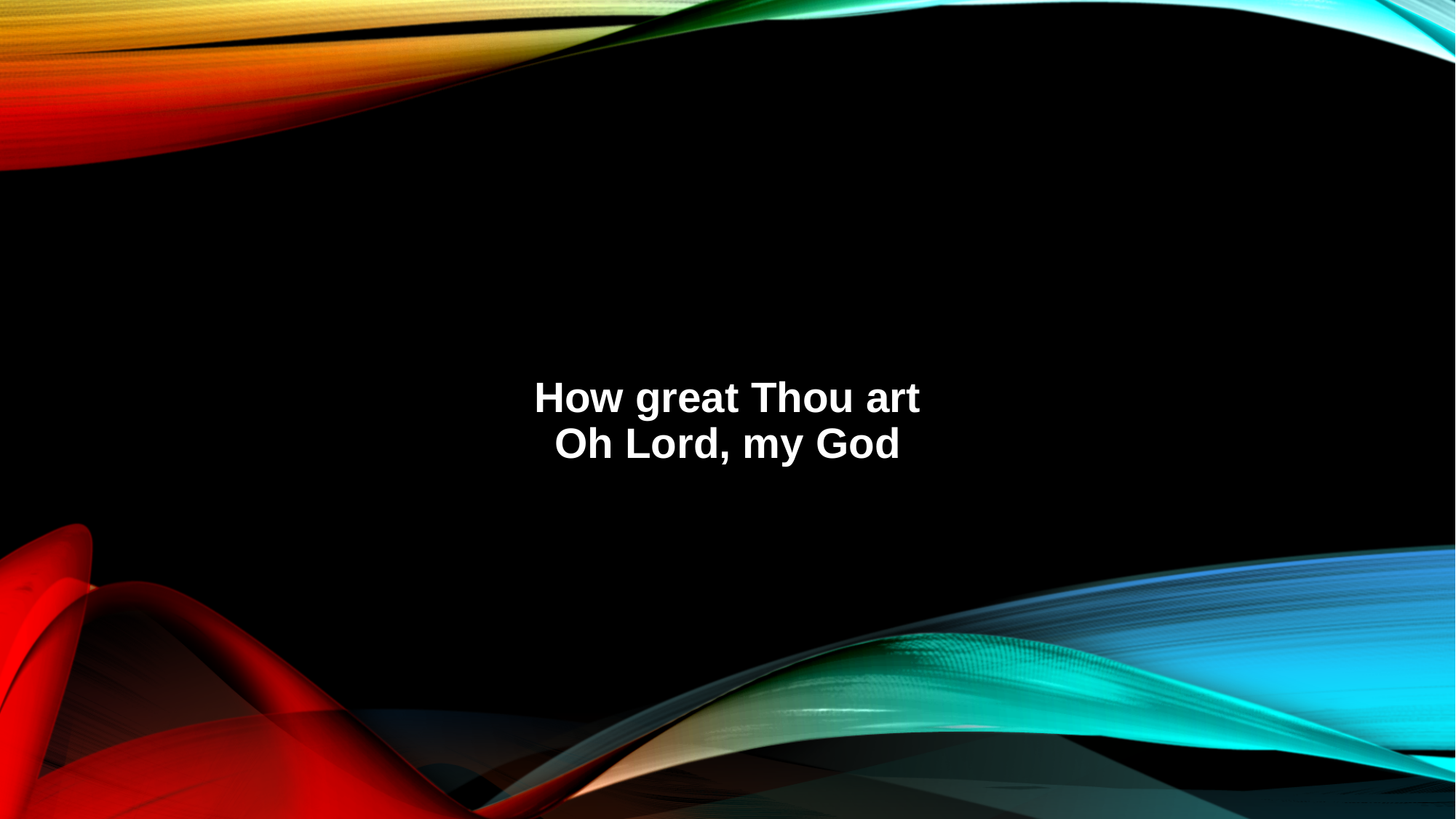

How great Thou art
Oh Lord, my God